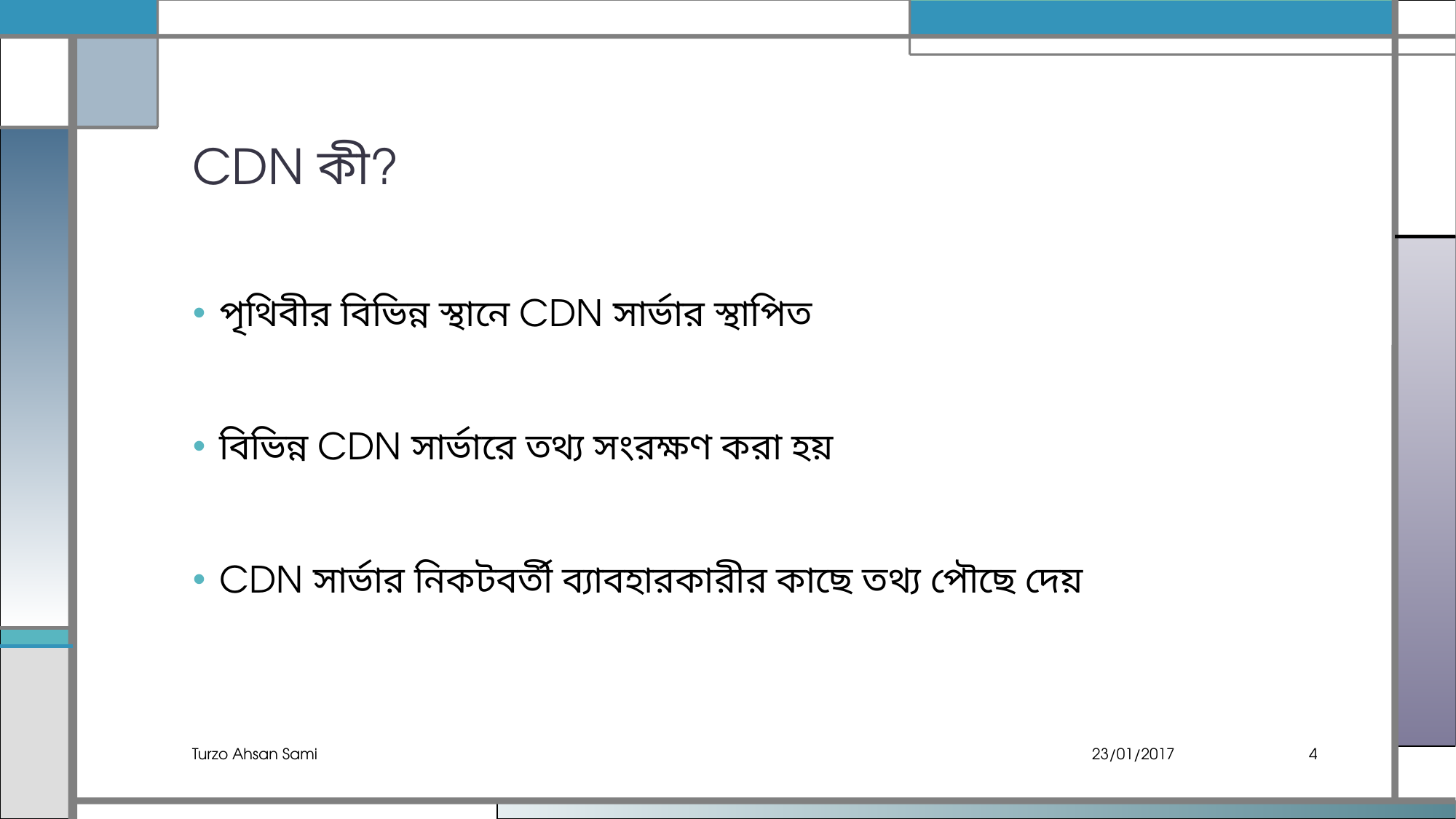

# CDN কী?

পৃথিবীর বিভিন্ন স্থানে CDN সার্ভার স্থাপিত

বিভিন্ন CDN সার্ভারে তথ্য সংরক্ষণ করা হয়

CDN সার্ভার নিকটবর্তী ব্যাবহারকারীর কাছে তথ্য পৌছে দেয়

Turzo Ahsan Sami
23/01/2017
4